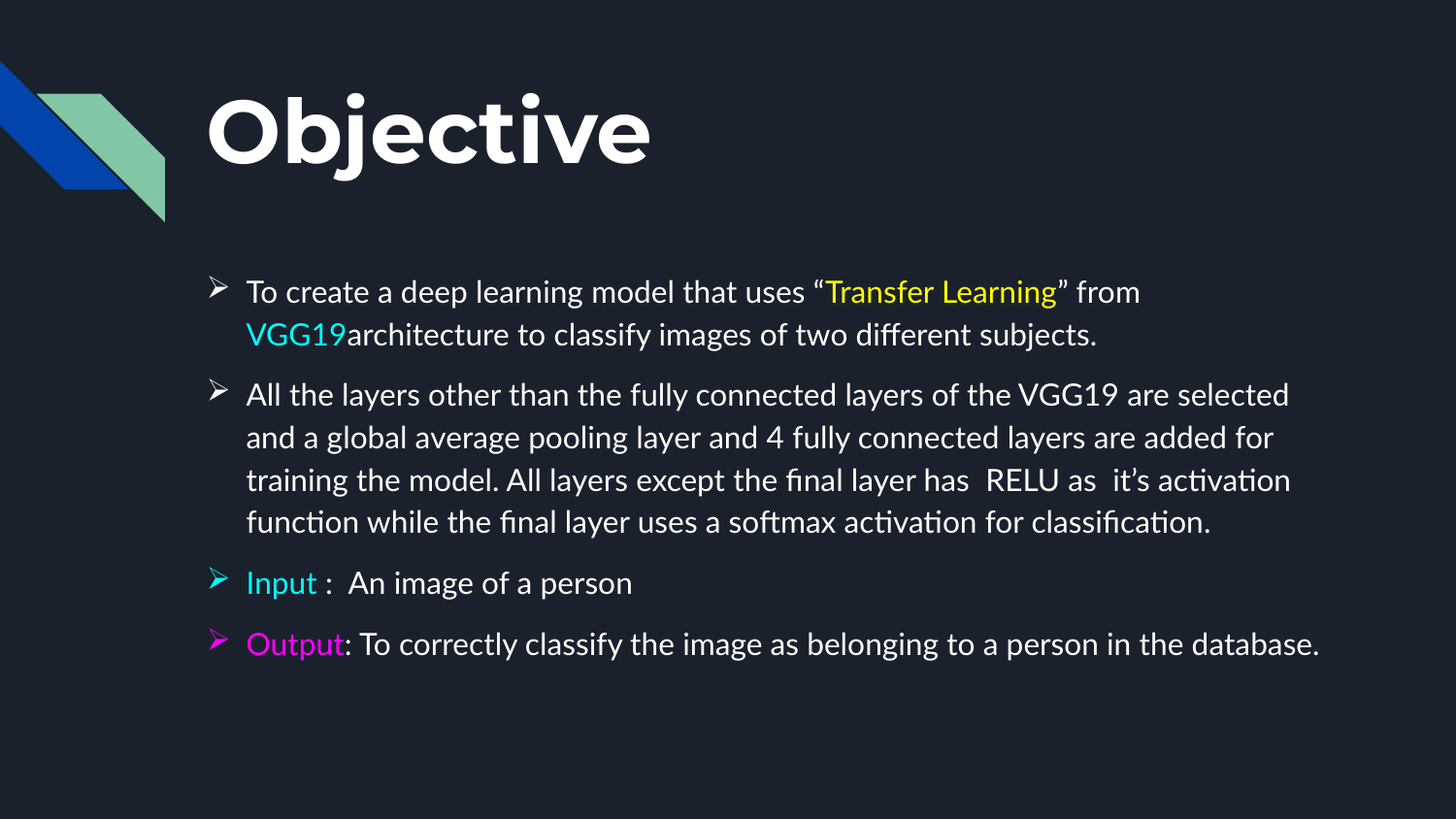

# Objective
To create a deep learning model that uses “Transfer Learning” from VGG19architecture to classify images of two different subjects.
All the layers other than the fully connected layers of the VGG19 are selected and a global average pooling layer and 4 fully connected layers are added for training the model. All layers except the final layer has  RELU as  it’s activation function while the final layer uses a softmax activation for classification.
Input :  An image of a person
Output: To correctly classify the image as belonging to a person in the database.